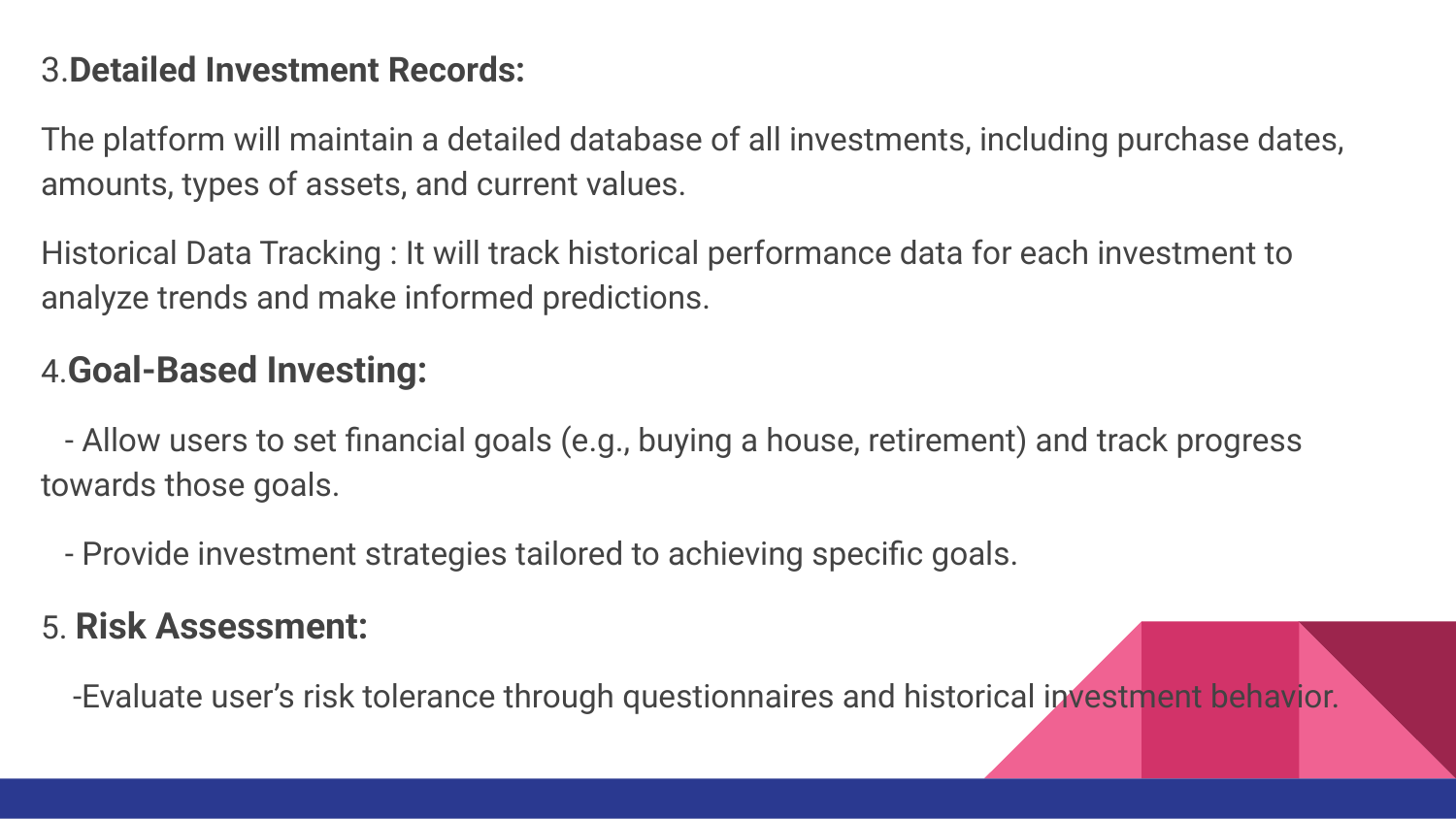

3.Detailed Investment Records:
The platform will maintain a detailed database of all investments, including purchase dates, amounts, types of assets, and current values.
Historical Data Tracking : It will track historical performance data for each investment to analyze trends and make informed predictions.
4.Goal-Based Investing:
   - Allow users to set financial goals (e.g., buying a house, retirement) and track progress      towards those goals.
   - Provide investment strategies tailored to achieving specific goals.
5. Risk Assessment:
    -Evaluate user’s risk tolerance through questionnaires and historical investment behavior.